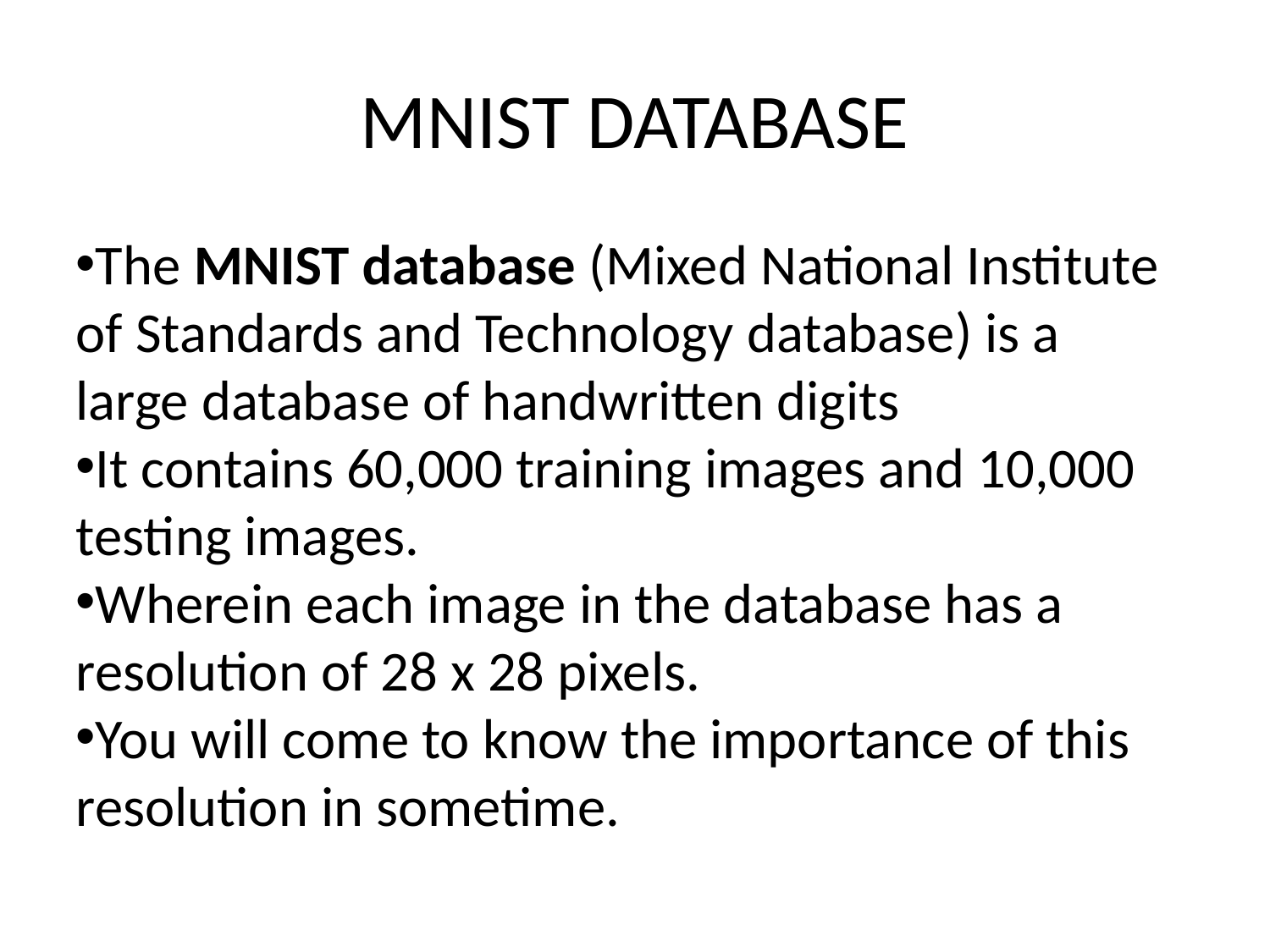

MNIST DATABASE
The MNIST database (Mixed National Institute of Standards and Technology database) is a large database of handwritten digits
It contains 60,000 training images and 10,000 testing images.
Wherein each image in the database has a resolution of 28 x 28 pixels.
You will come to know the importance of this resolution in sometime.